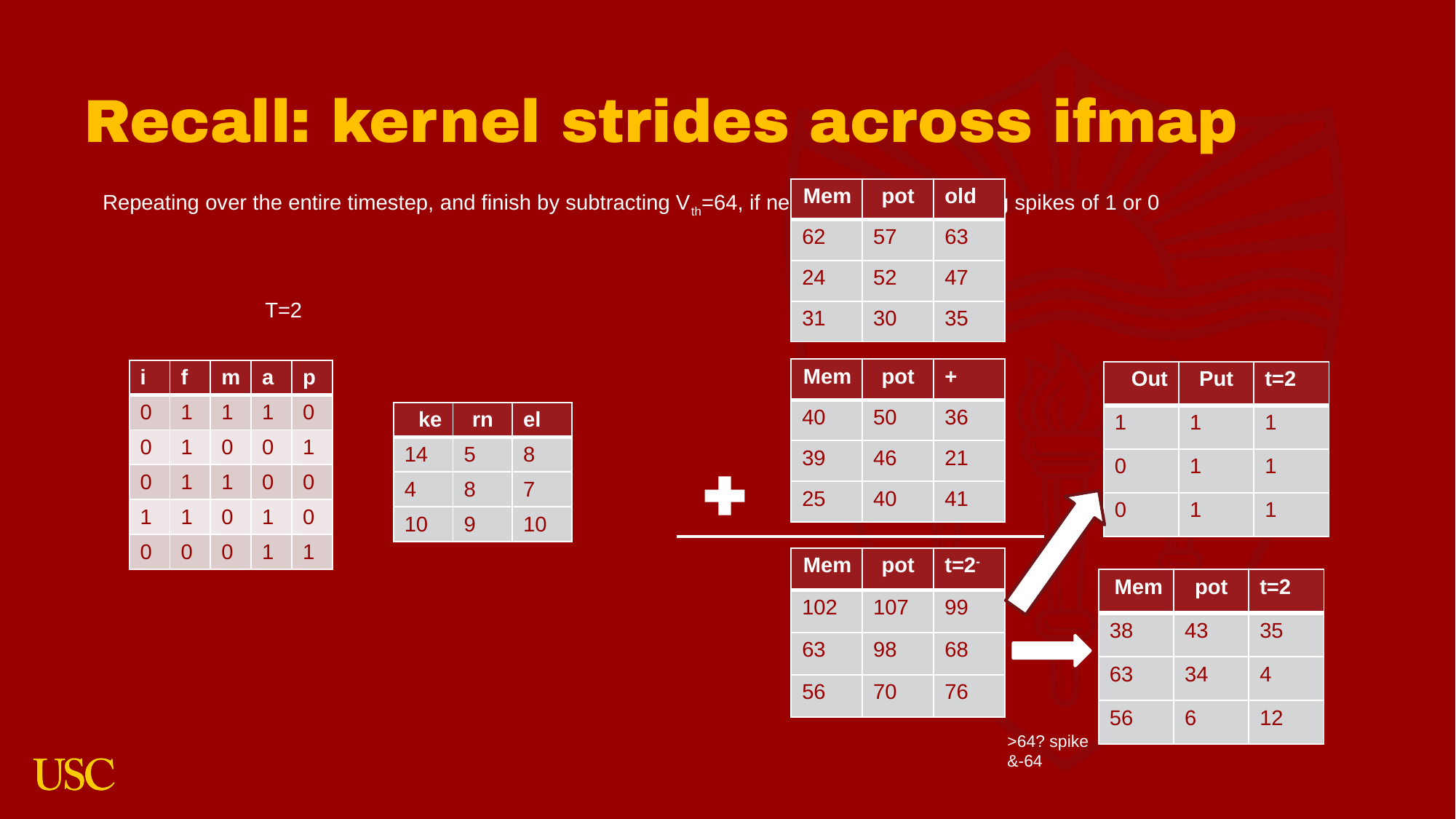

# Recall: kernel strides across ifmap
| Mem | pot | old |
| --- | --- | --- |
| 62 | 57 | 63 |
| 24 | 52 | 47 |
| 31 | 30 | 35 |
Repeating over the entire timestep, and finish by subtracting Vth=64, if necessary, and outputting spikes of 1 or 0
T=2
| Mem | pot | + |
| --- | --- | --- |
| 40 | 50 | 36 |
| 39 | 46 | 21 |
| 25 | 40 | 41 |
| i | f | m | a | p |
| --- | --- | --- | --- | --- |
| 0 | 1 | 1 | 1 | 0 |
| 0 | 1 | 0 | 0 | 1 |
| 0 | 1 | 1 | 0 | 0 |
| 1 | 1 | 0 | 1 | 0 |
| 0 | 0 | 0 | 1 | 1 |
| Out | Put | t=2 |
| --- | --- | --- |
| 1 | 1 | 1 |
| 0 | 1 | 1 |
| 0 | 1 | 1 |
| ke | rn | el |
| --- | --- | --- |
| 14 | 5 | 8 |
| 4 | 8 | 7 |
| 10 | 9 | 10 |

| Mem | pot | t=2- |
| --- | --- | --- |
| 102 | 107 | 99 |
| 63 | 98 | 68 |
| 56 | 70 | 76 |
| Mem | pot | t=2 |
| --- | --- | --- |
| 38 | 43 | 35 |
| 63 | 34 | 4 |
| 56 | 6 | 12 |

>64? spike &-64